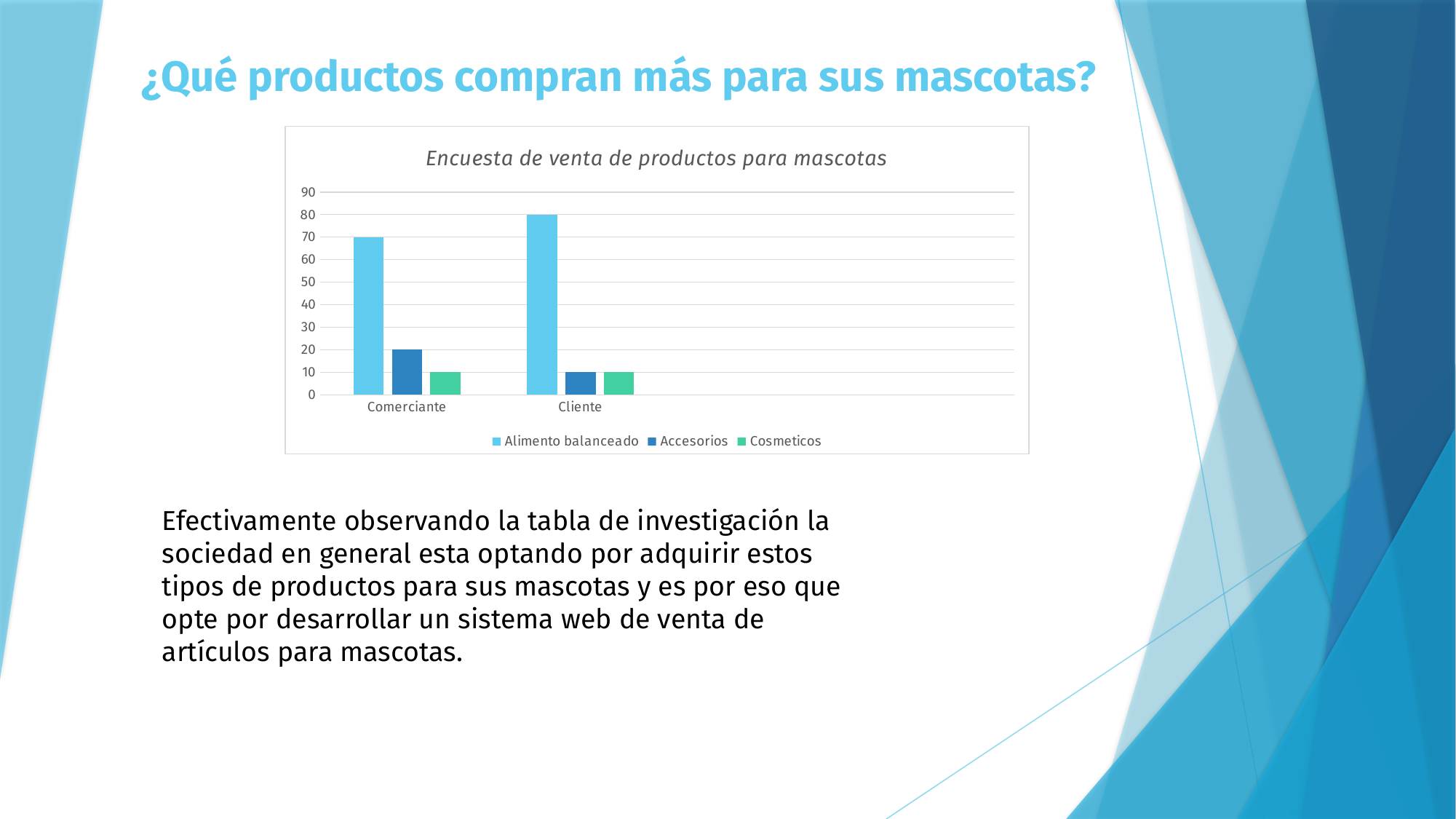

# ¿Qué productos compran más para sus mascotas?

### Chart: Encuesta de venta de productos para mascotas

| Category | Alimento balanceado | Accesorios | Cosmeticos |
|---|---|---|---|
| Comerciante | 70.0 | 20.0 | 10.0 |
| Cliente | 80.0 | 10.0 | 10.0 |
Efectivamente observando la tabla de investigación la sociedad en general esta optando por adquirir estos tipos de productos para sus mascotas y es por eso que opte por desarrollar un sistema web de venta de artículos para mascotas.